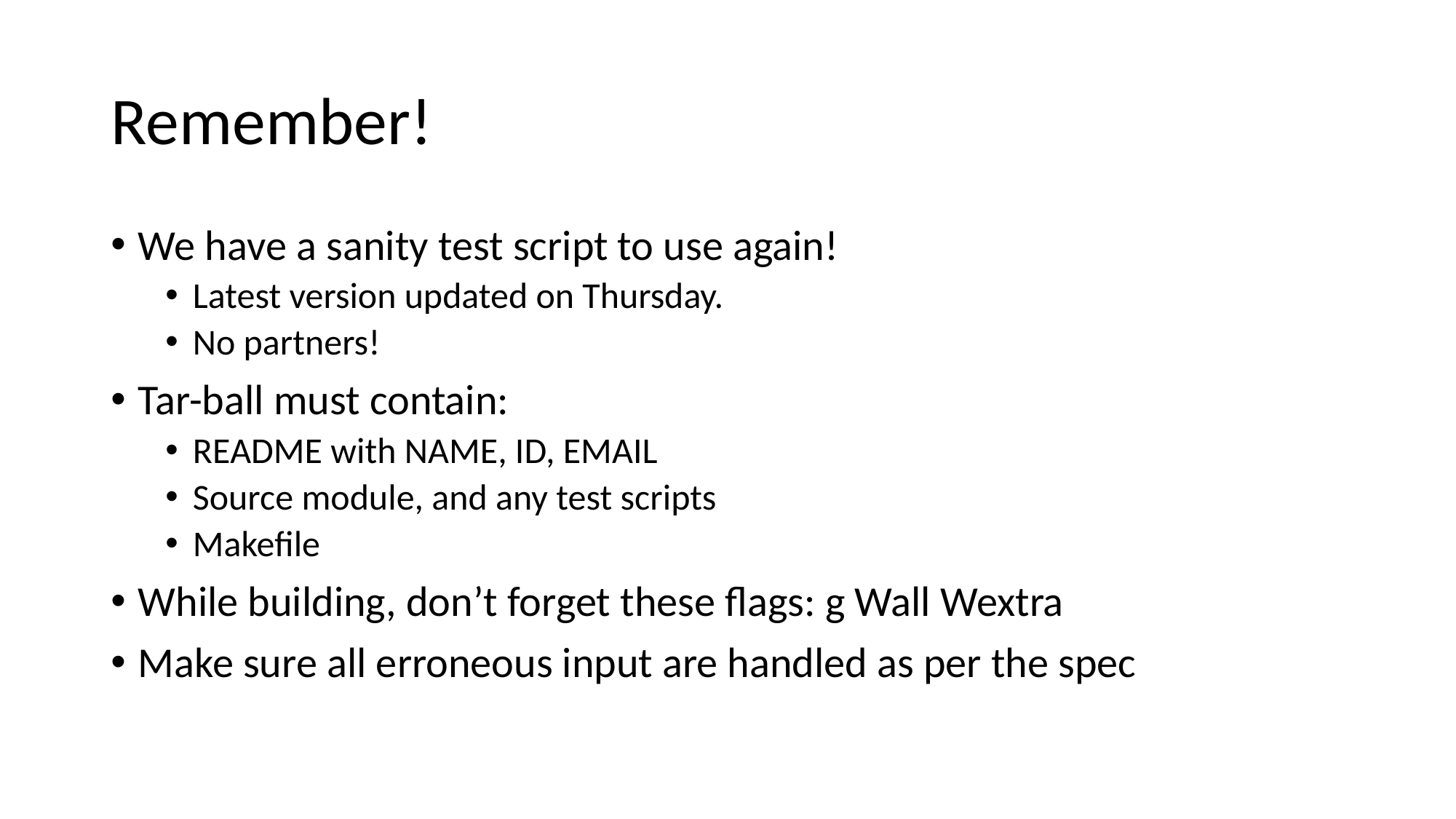

# Remember!
We have a sanity test script to use again!
Latest version updated on Thursday.
No partners!
Tar-ball must contain:
README with NAME, ID, EMAIL
Source module, and any test scripts
Makefile
While building, don’t forget these flags: g Wall Wextra
Make sure all erroneous input are handled as per the spec